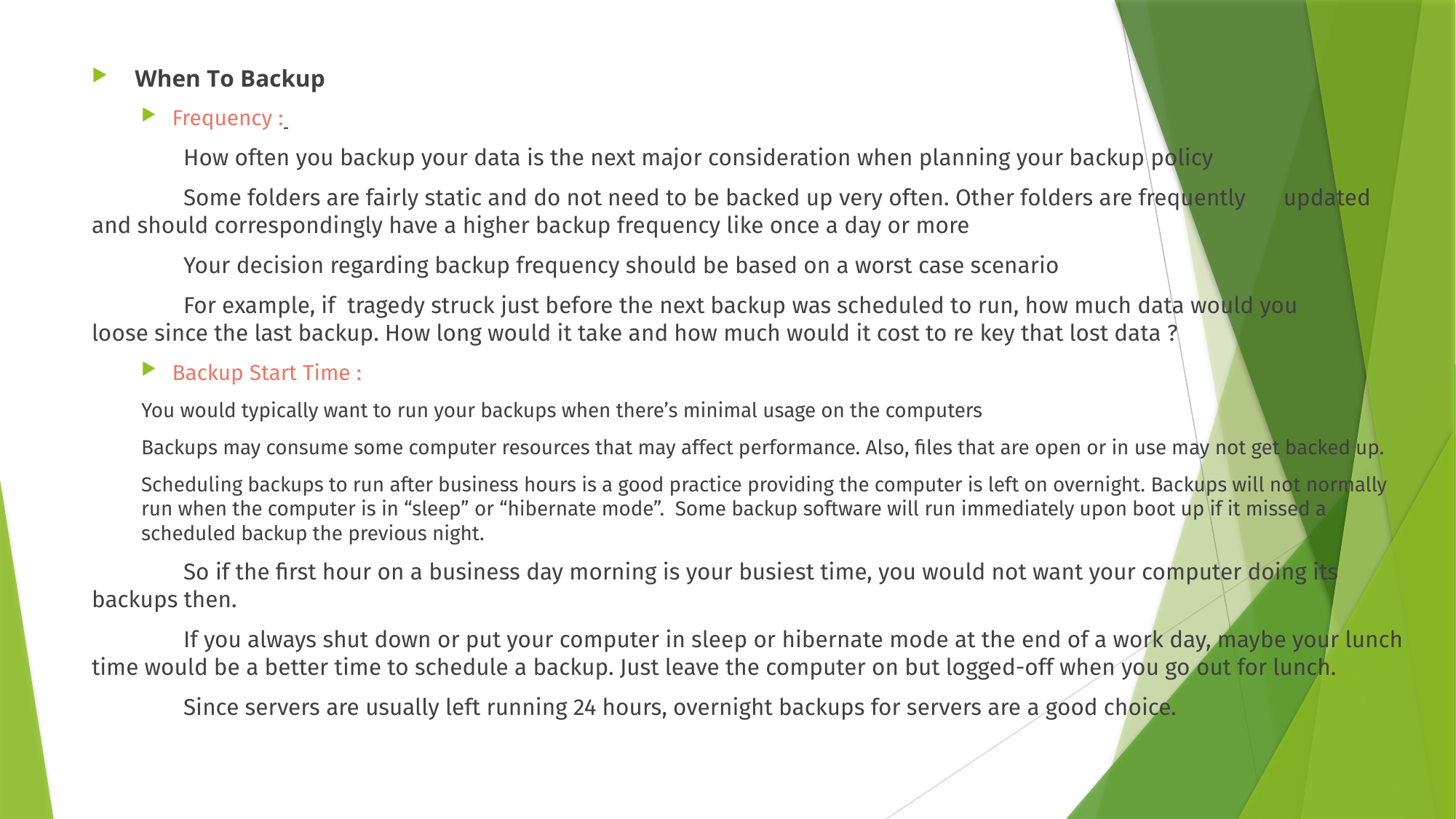

When To Backup
Frequency :
	How often you backup your data is the next major consideration when planning your backup policy
	Some folders are fairly static and do not need to be backed up very often. Other folders are frequently 	updated and should correspondingly have a higher backup frequency like once a day or more
	Your decision regarding backup frequency should be based on a worst case scenario
	For example, if  tragedy struck just before the next backup was scheduled to run, how much data would you 	loose since the last backup. How long would it take and how much would it cost to re key that lost data ?
Backup Start Time :
You would typically want to run your backups when there’s minimal usage on the computers
Backups may consume some computer resources that may affect performance. Also, files that are open or in use may not get backed up.
Scheduling backups to run after business hours is a good practice providing the computer is left on overnight. Backups will not normally run when the computer is in “sleep” or “hibernate mode”.  Some backup software will run immediately upon boot up if it missed a scheduled backup the previous night.
	So if the first hour on a business day morning is your busiest time, you would not want your computer doing its backups then.
	If you always shut down or put your computer in sleep or hibernate mode at the end of a work day, maybe your lunch time would be a better time to schedule a backup. Just leave the computer on but logged-off when you go out for lunch.
	Since servers are usually left running 24 hours, overnight backups for servers are a good choice.